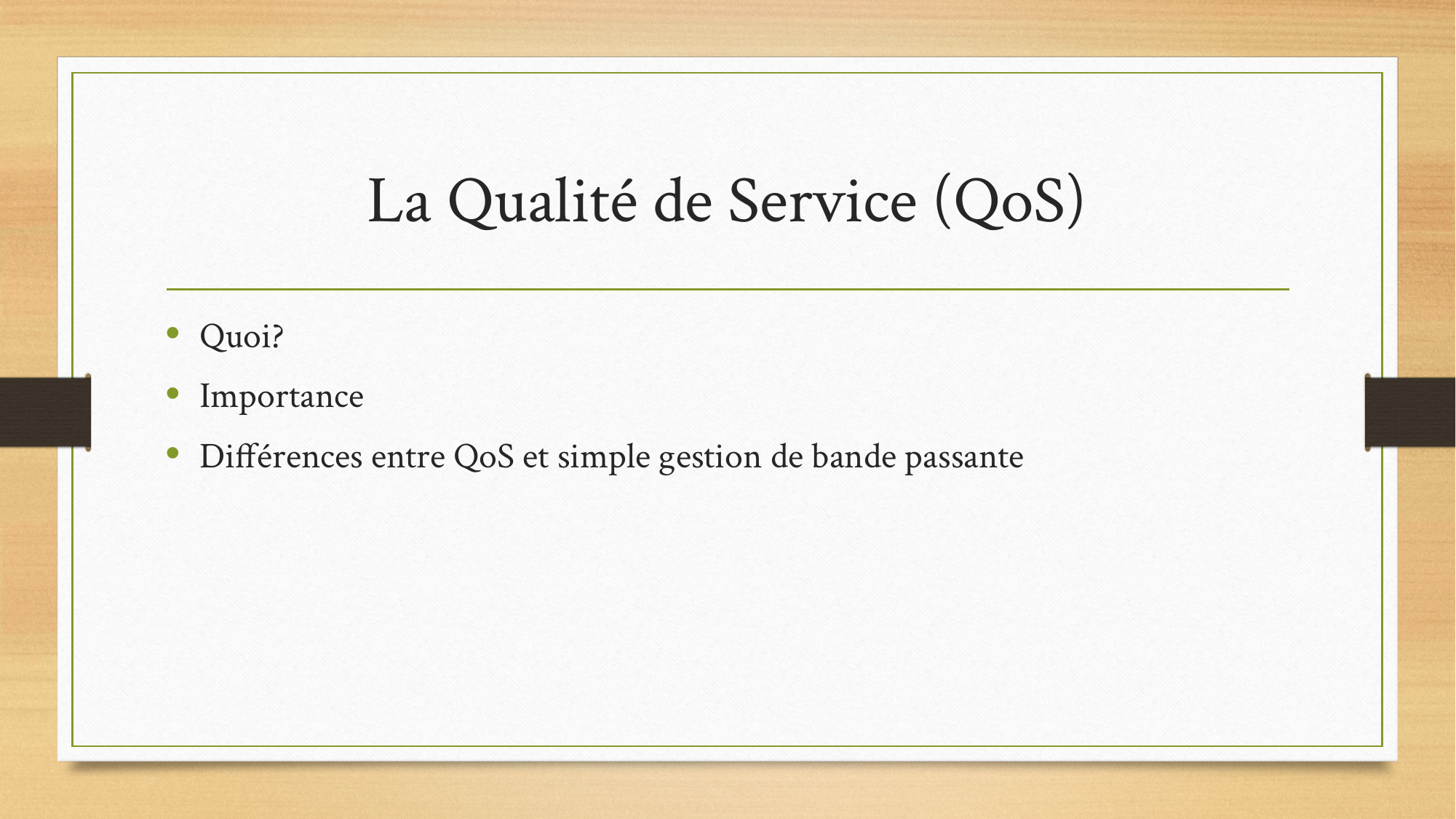

# La Qualité de Service (QoS)
Quoi?
Importance
Différences entre QoS et simple gestion de bande passante